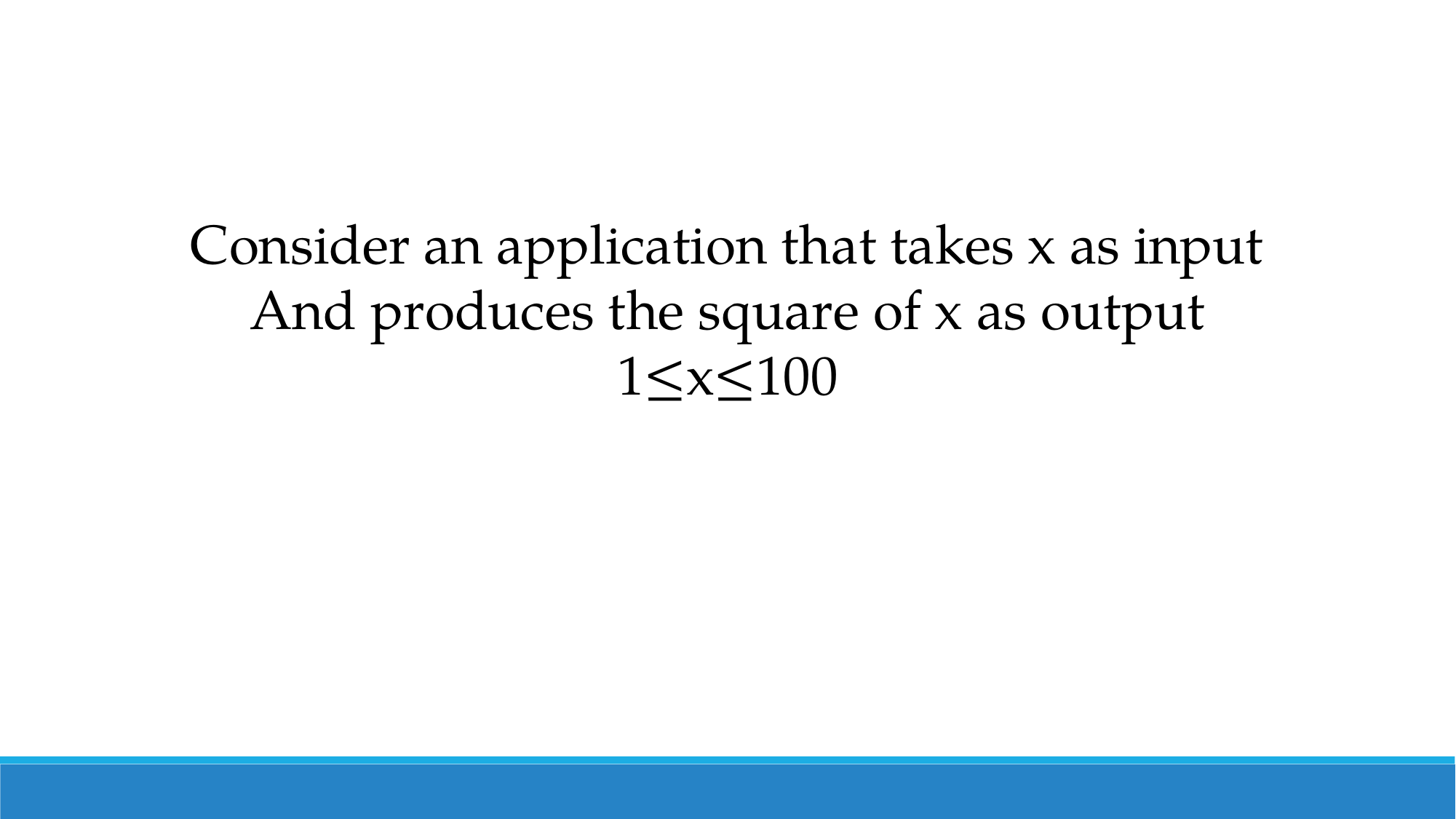

Consider an application that takes x as input
And produces the square of x as output
1≤x≤100